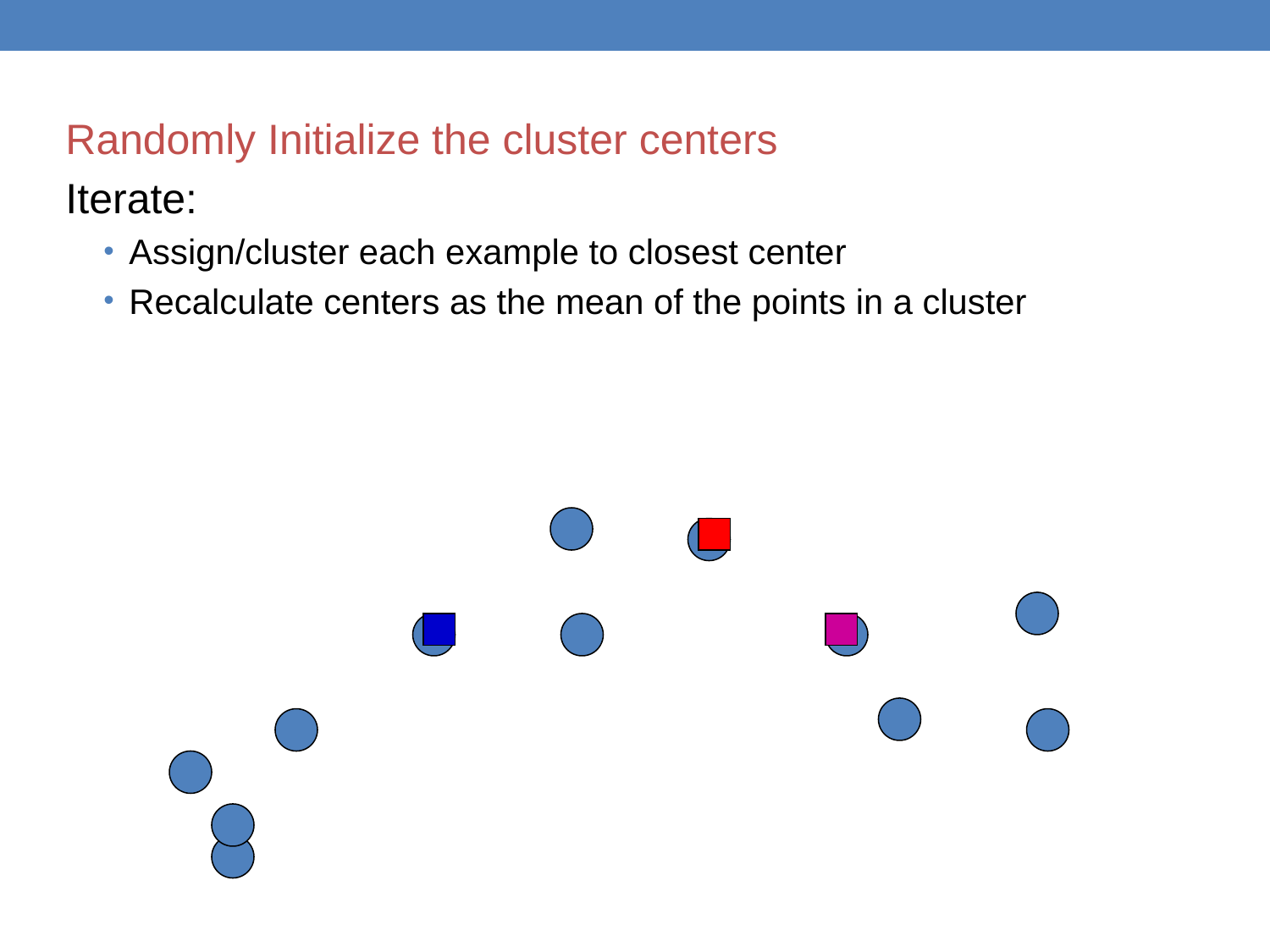

Randomly Initialize the cluster centers
Iterate:
Assign/cluster each example to closest center
Recalculate centers as the mean of the points in a cluster